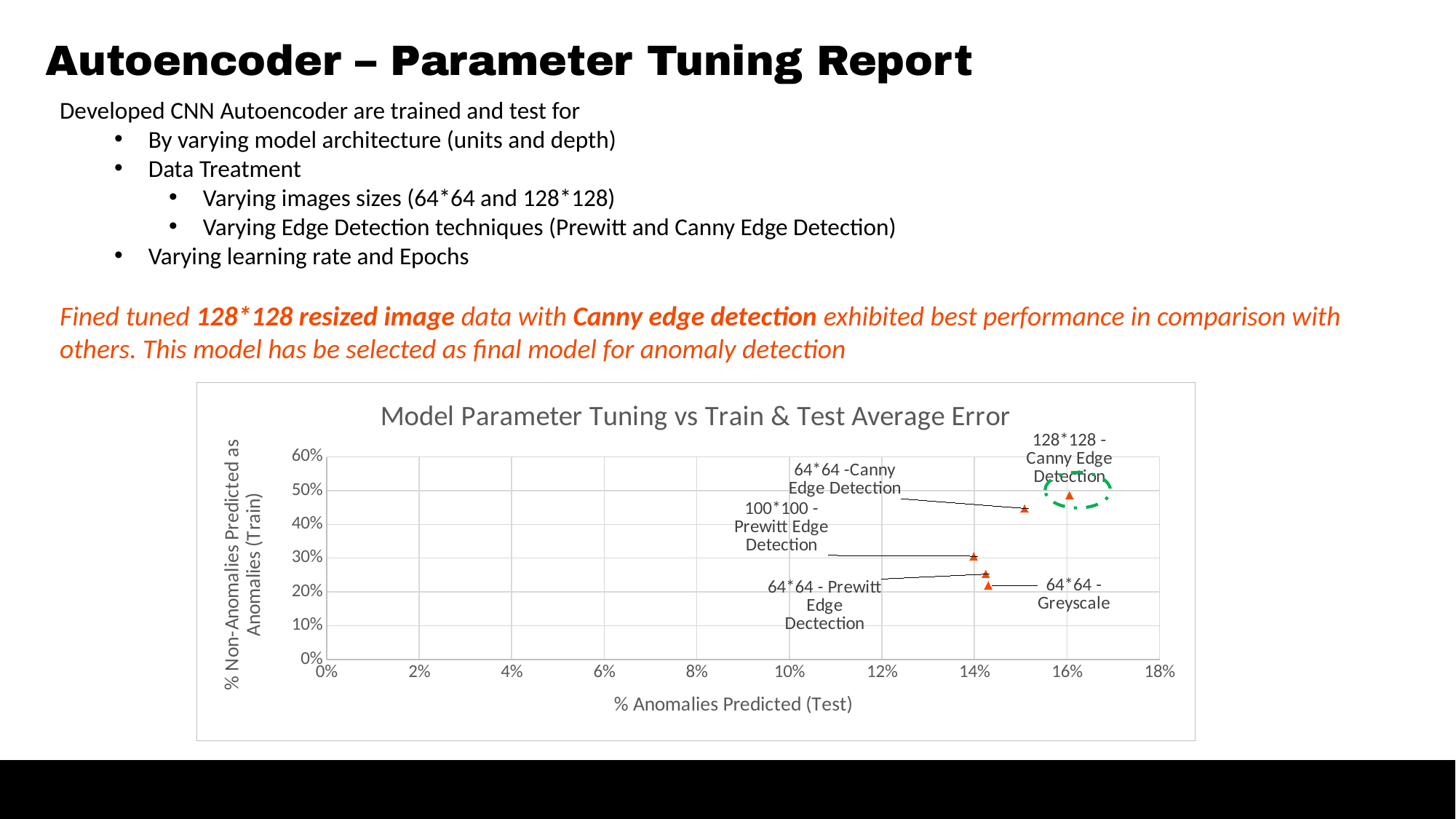

Autoencoder – Parameter Tuning Report
Developed CNN Autoencoder are trained and test for
By varying model architecture (units and depth)
Data Treatment
Varying images sizes (64*64 and 128*128)
Varying Edge Detection techniques (Prewitt and Canny Edge Detection)
Varying learning rate and Epochs

Fined tuned 128*128 resized image data with Canny edge detection exhibited best performance in comparison with others. This model has be selected as final model for anomaly detection

### Chart: Model Parameter Tuning vs Train & Test Average Error

| Category | Test (% Anomalies Predicted) |
|---|---|